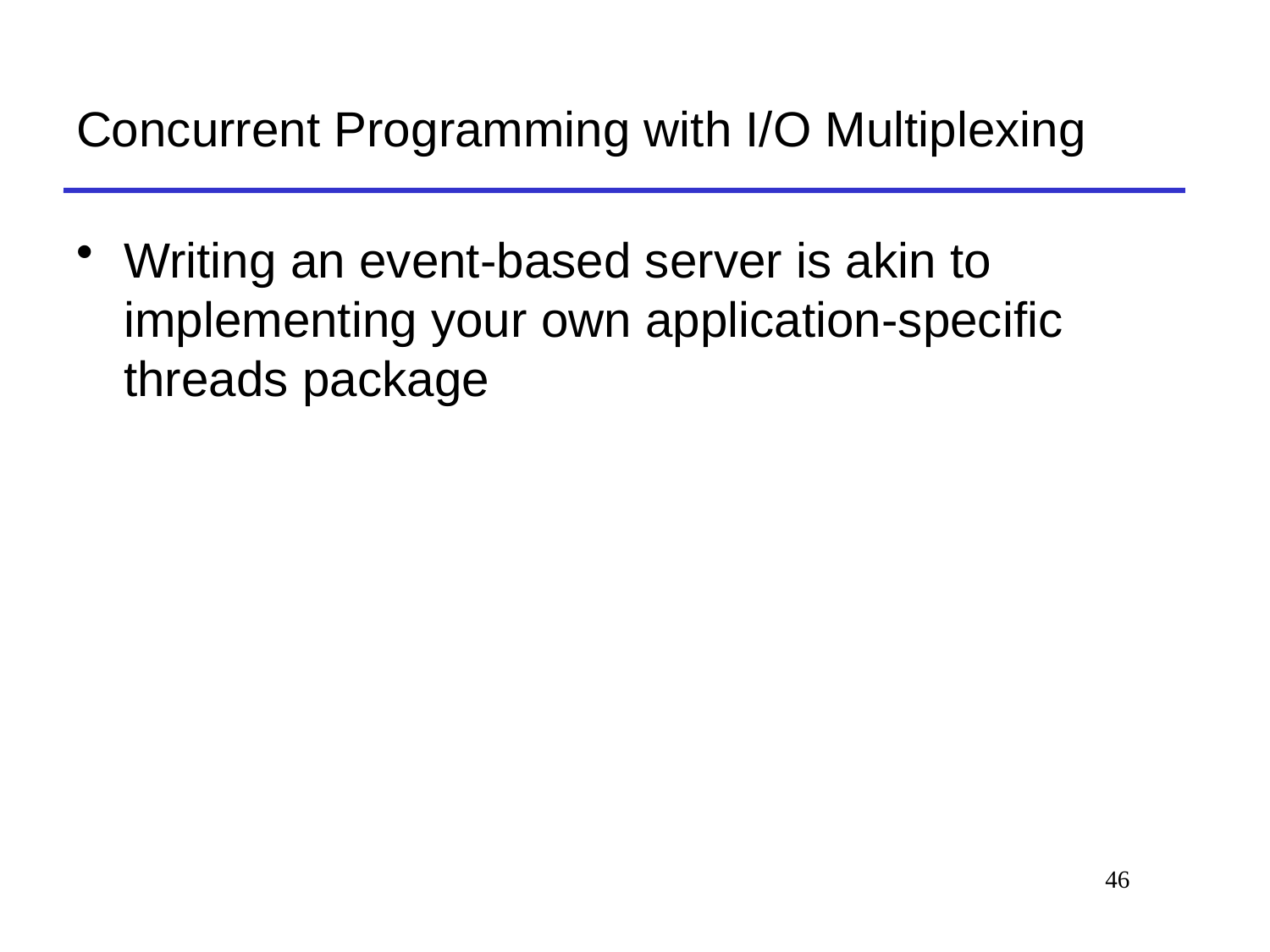

# Concurrent Programming with I/O Multiplexing
Writing an event-based server is akin to implementing your own application-specific threads package
46